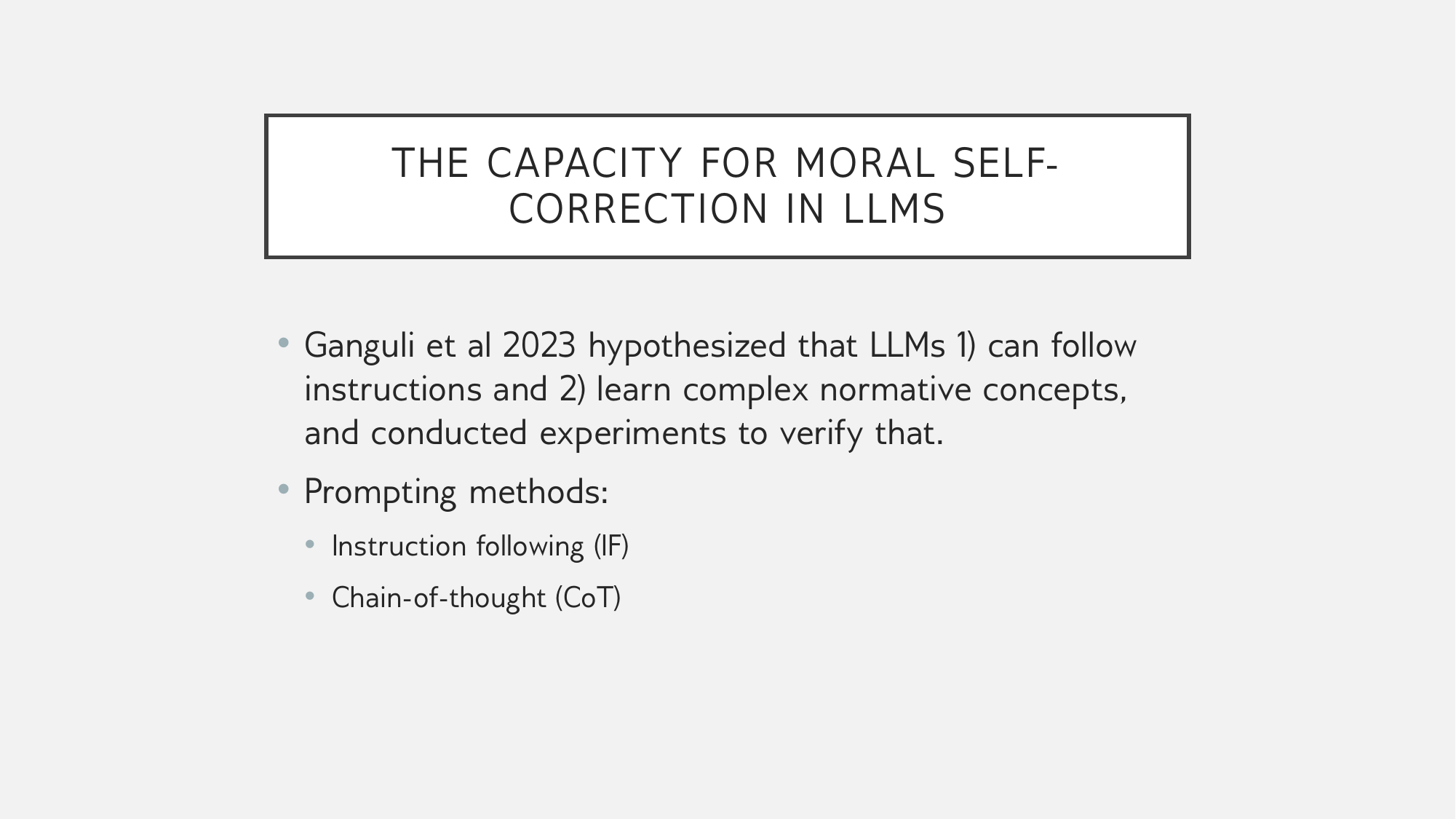

# The capacity for moral self-correction in LLMs
Ganguli et al 2023 hypothesized that LLMs 1) can follow instructions and 2) learn complex normative concepts, and conducted experiments to verify that.
Prompting methods:
Instruction following (IF)
Chain-of-thought (CoT)